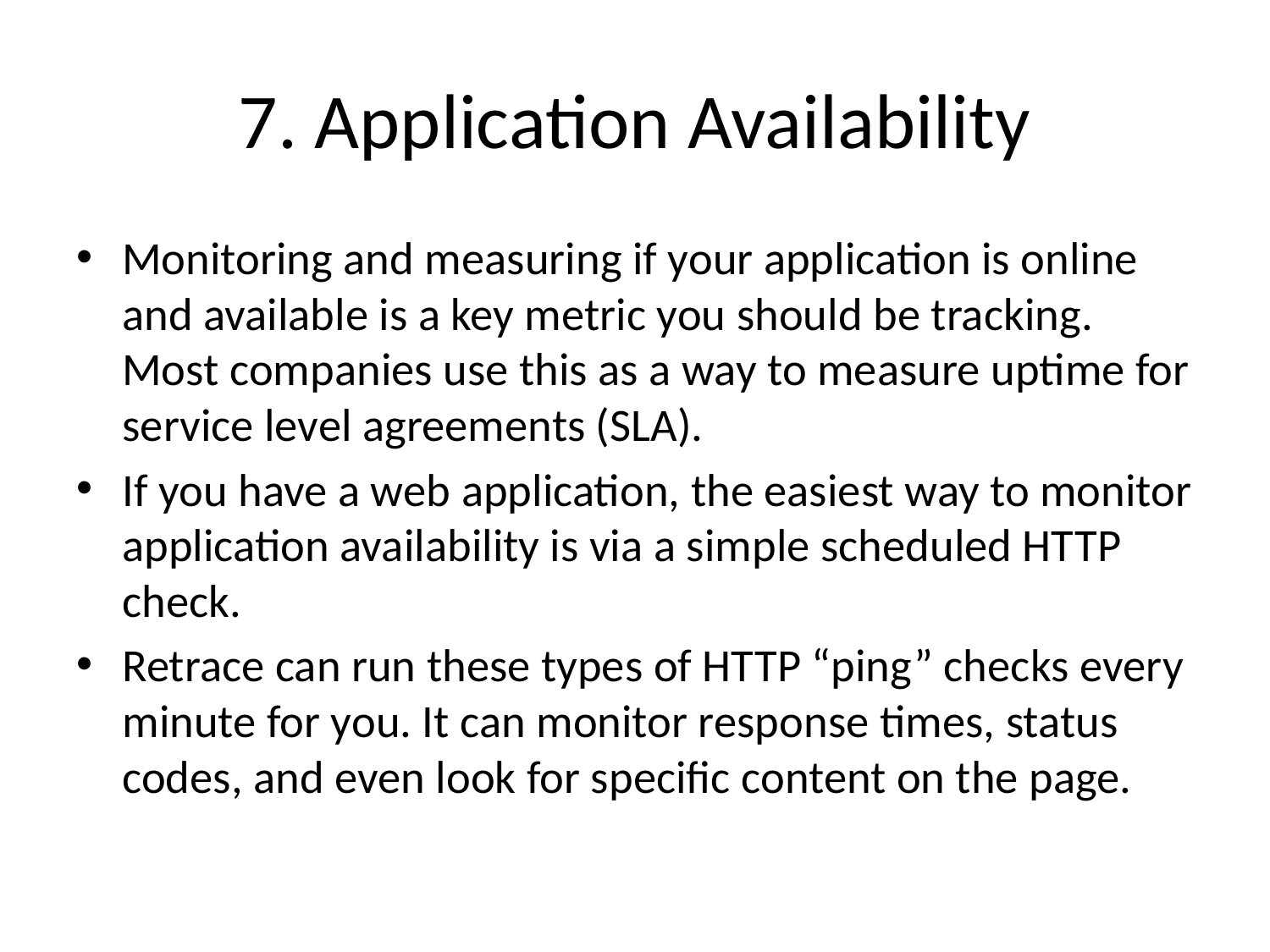

# 7. Application Availability
Monitoring and measuring if your application is online and available is a key metric you should be tracking. Most companies use this as a way to measure uptime for service level agreements (SLA).
If you have a web application, the easiest way to monitor application availability is via a simple scheduled HTTP check.
Retrace can run these types of HTTP “ping” checks every minute for you. It can monitor response times, status codes, and even look for specific content on the page.